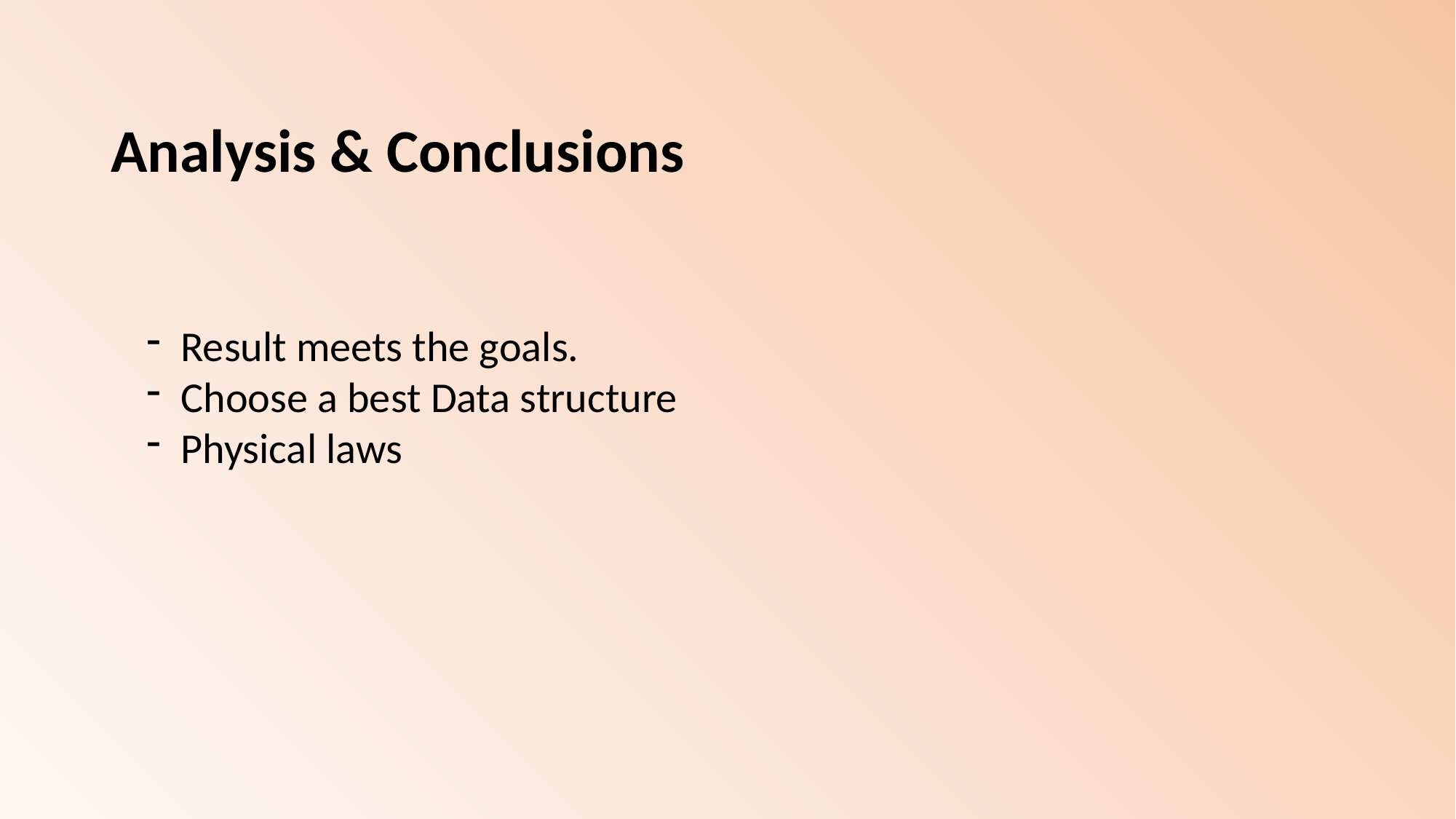

Analysis & Conclusions

Result meets the goals.
Choose a best Data structure
Physical laws